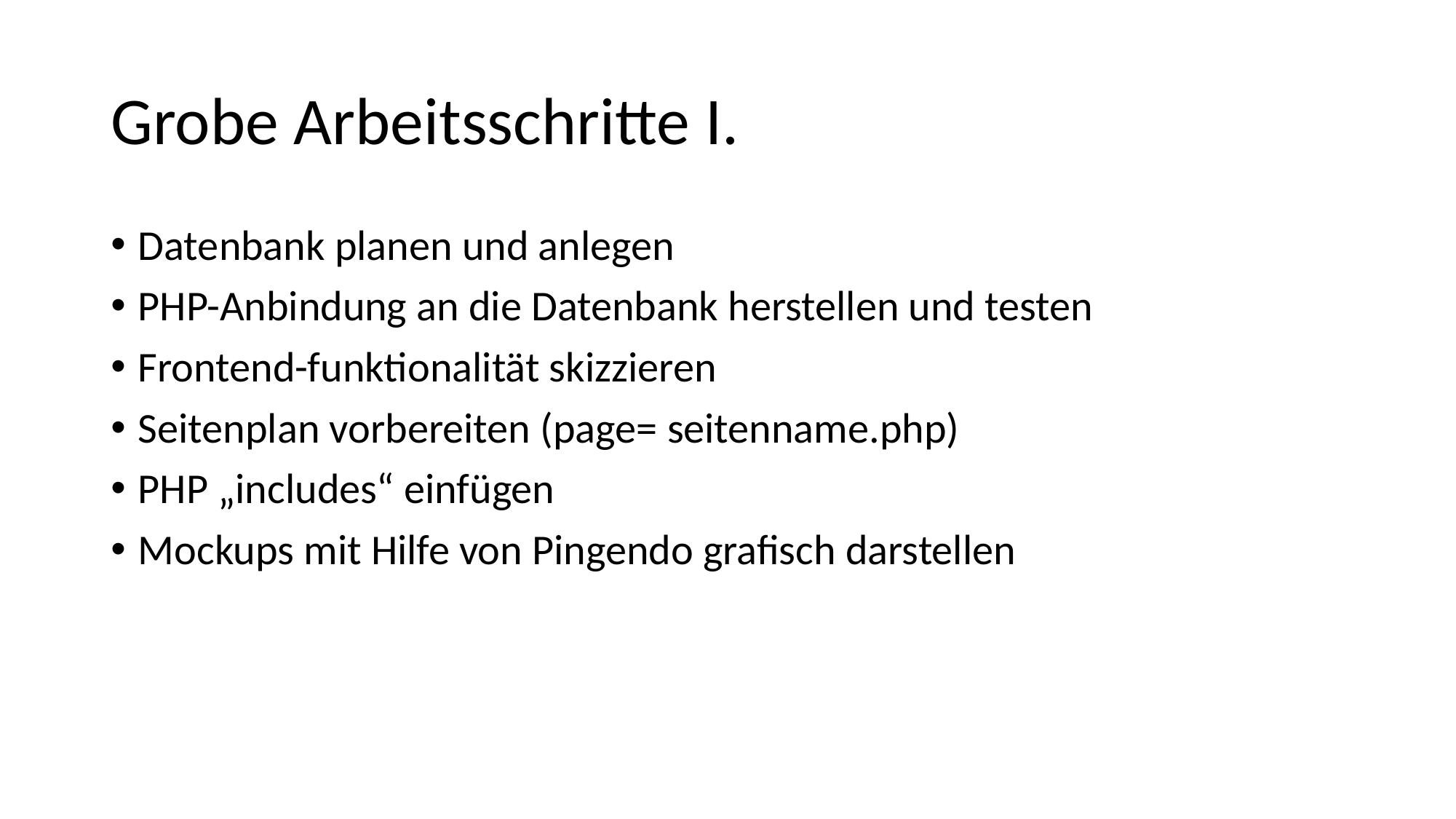

# Grobe Arbeitsschritte I.
Datenbank planen und anlegen
PHP-Anbindung an die Datenbank herstellen und testen
Frontend-funktionalität skizzieren
Seitenplan vorbereiten (page= seitenname.php)
PHP „includes“ einfügen
Mockups mit Hilfe von Pingendo grafisch darstellen